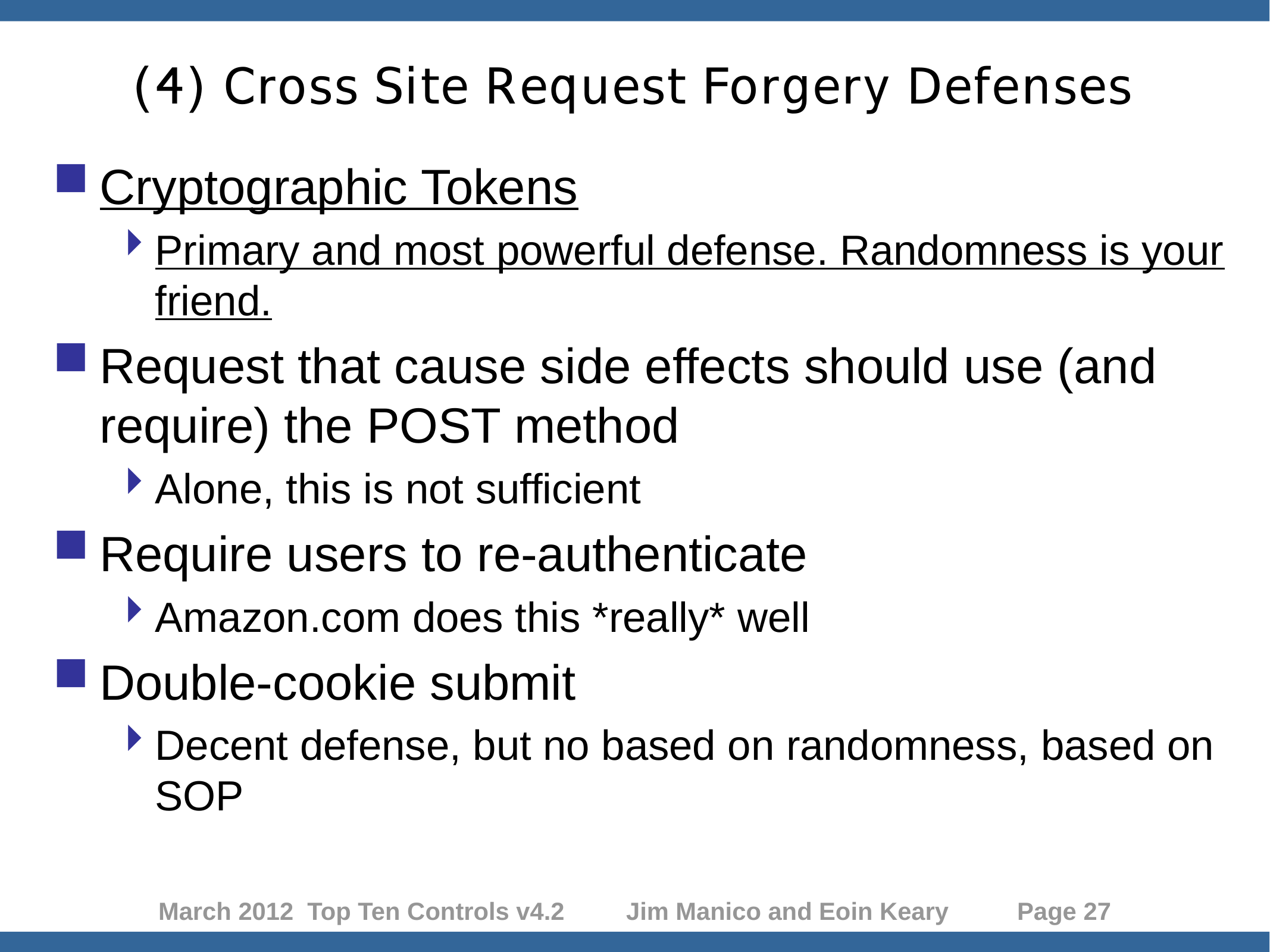

(4) Cross Site Request Forgery Defenses
Cryptographic Tokens
Primary and most powerful defense. Randomness is your friend.
Request that cause side effects should use (and require) the POST method
Alone, this is not sufficient
Require users to re-authenticate
Amazon.com does this *really* well
Double-cookie submit
Decent defense, but no based on randomness, based on SOP